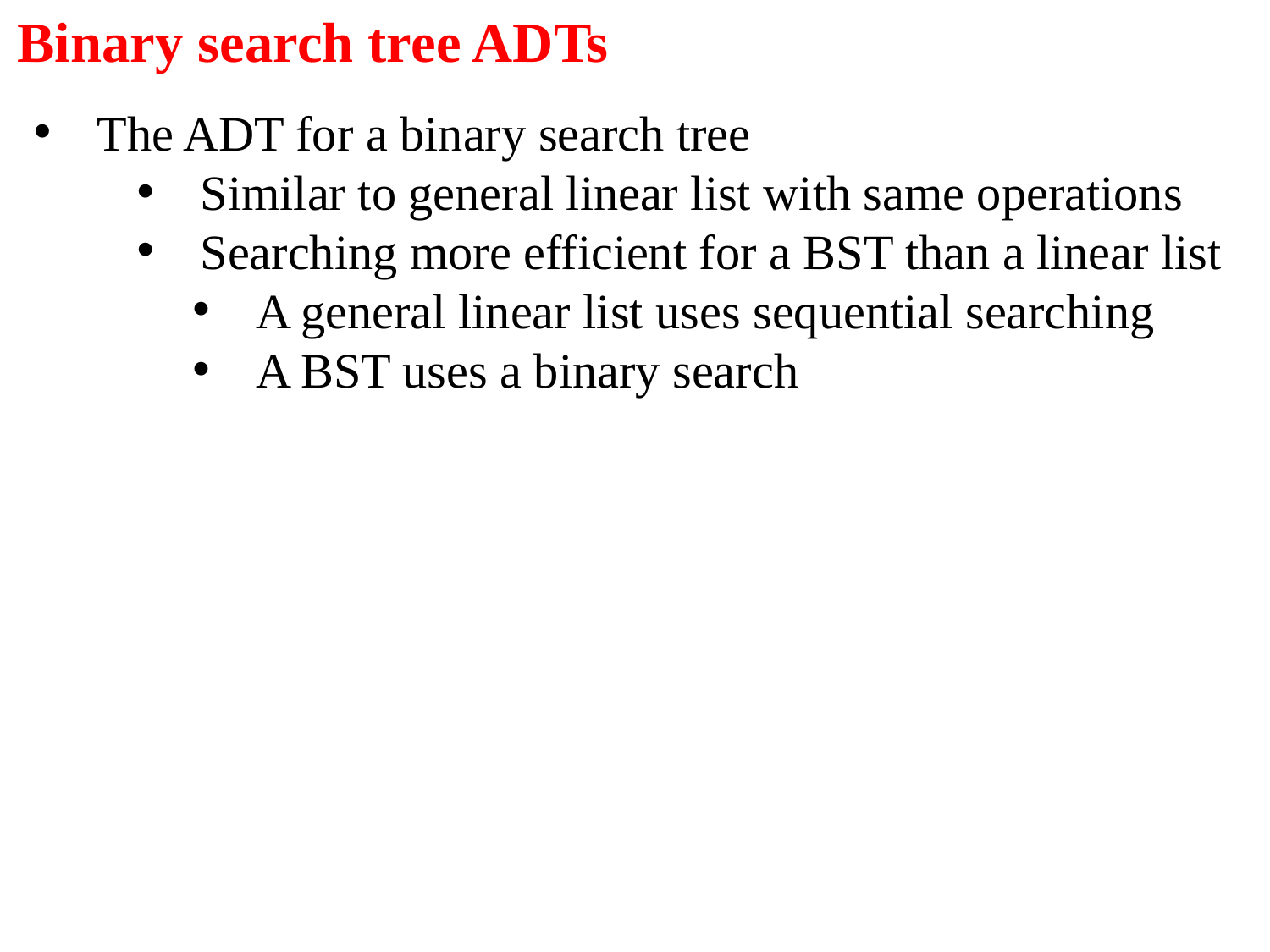

Binary search tree ADTs
The ADT for a binary search tree
Similar to general linear list with same operations
Searching more efficient for a BST than a linear list
A general linear list uses sequential searching
A BST uses a binary search